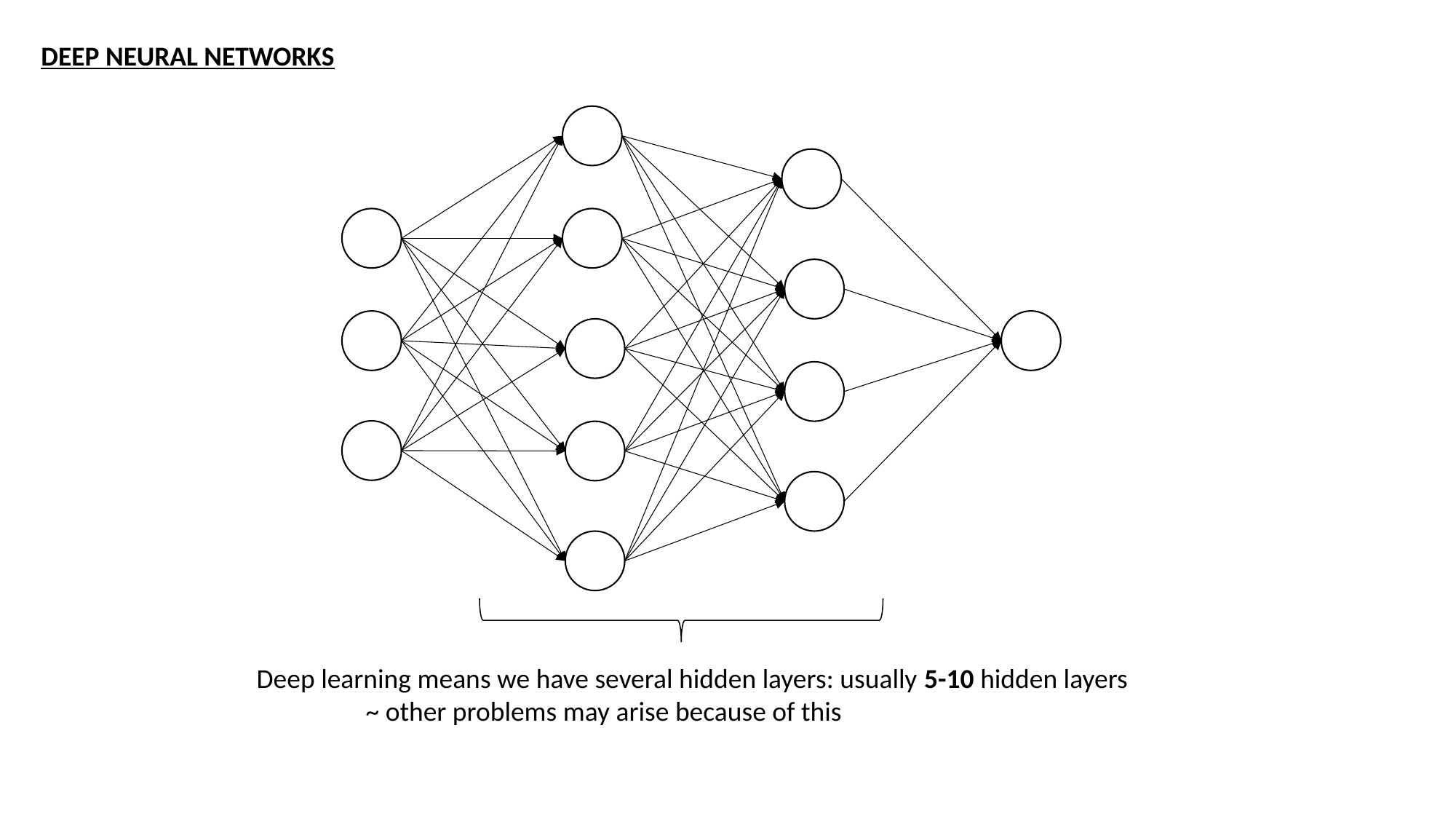

DEEP NEURAL NETWORKS

Deep learning means we have several hidden layers: usually 5-10 hidden layers
	~ other problems may arise because of this